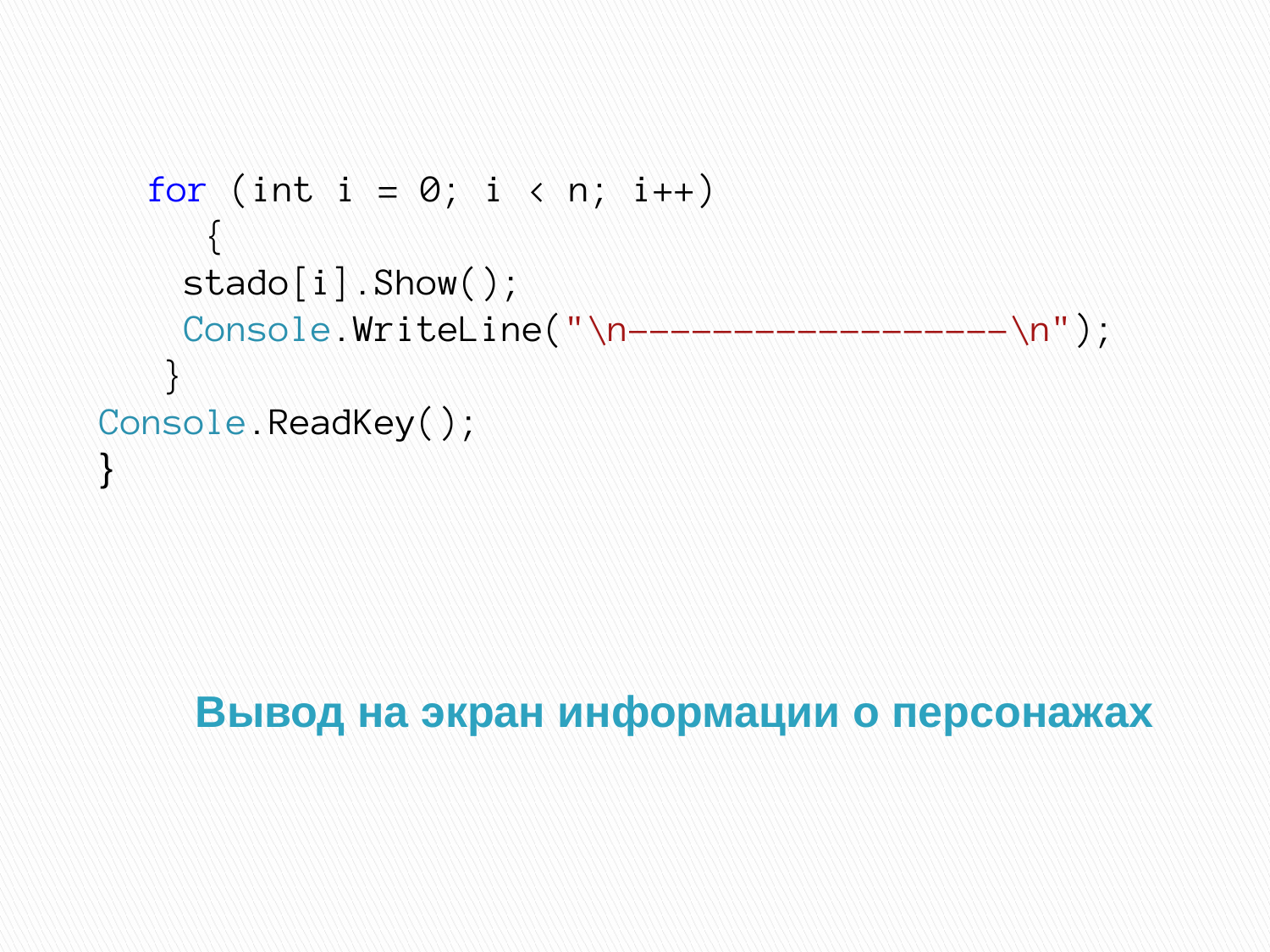

for (int i = 0; i < n; i++)
     {
    stado[i].Show();
    Console.WriteLine("\n------------------\n");
   }
Console.ReadKey();
}
# Вывод на экран информации о персонажах